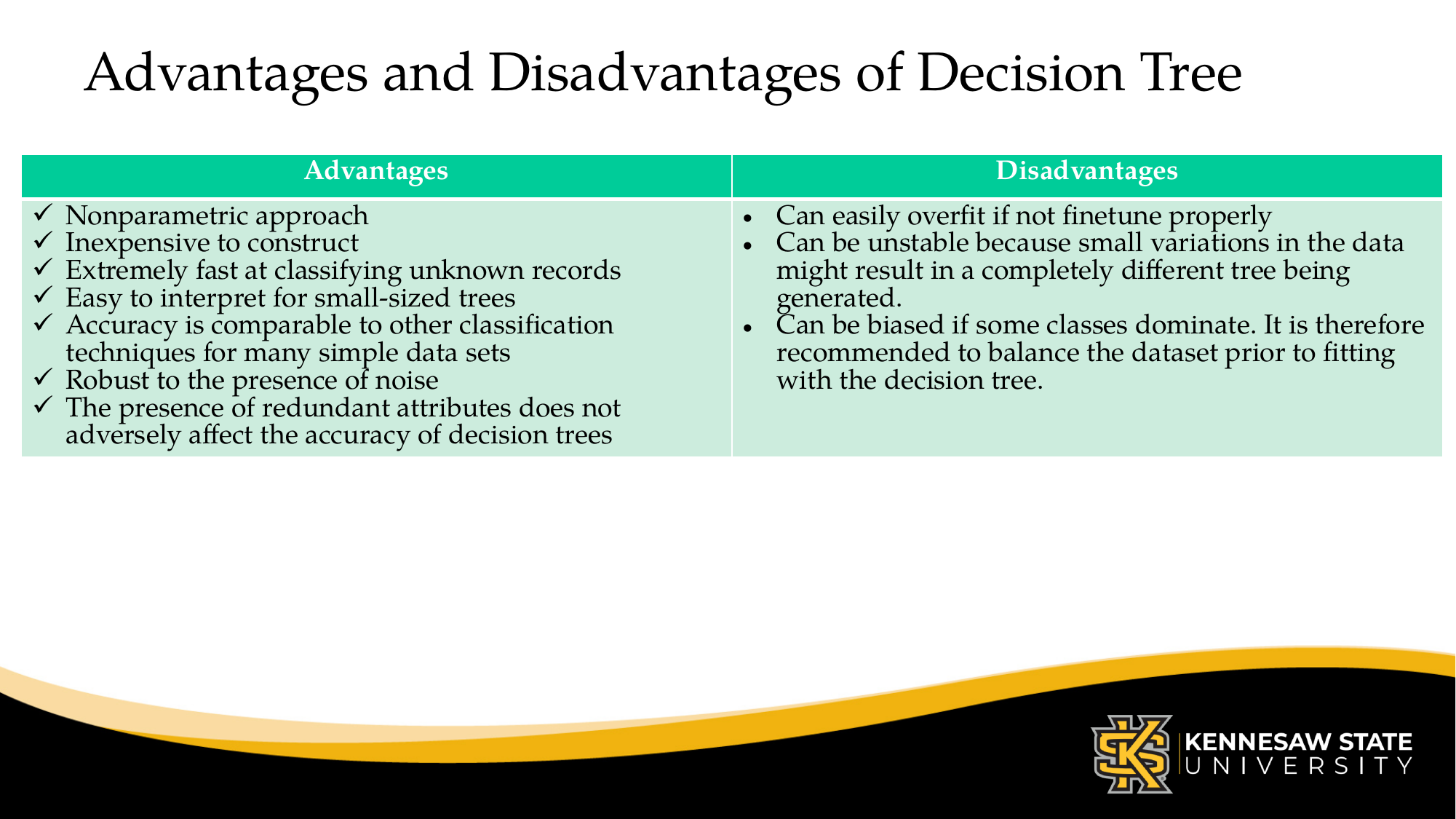

# Advantages and Disadvantages of Decision Tree
| Advantages | Disadvantages |
| --- | --- |
| Nonparametric approach Inexpensive to construct Extremely fast at classifying unknown records Easy to interpret for small-sized trees Accuracy is comparable to other classification techniques for many simple data sets Robust to the presence of noise The presence of redundant attributes does not adversely affect the accuracy of decision trees | Can easily overfit if not finetune properly Can be unstable because small variations in the data might result in a completely different tree being generated. Can be biased if some classes dominate. It is therefore recommended to balance the dataset prior to fitting with the decision tree. |